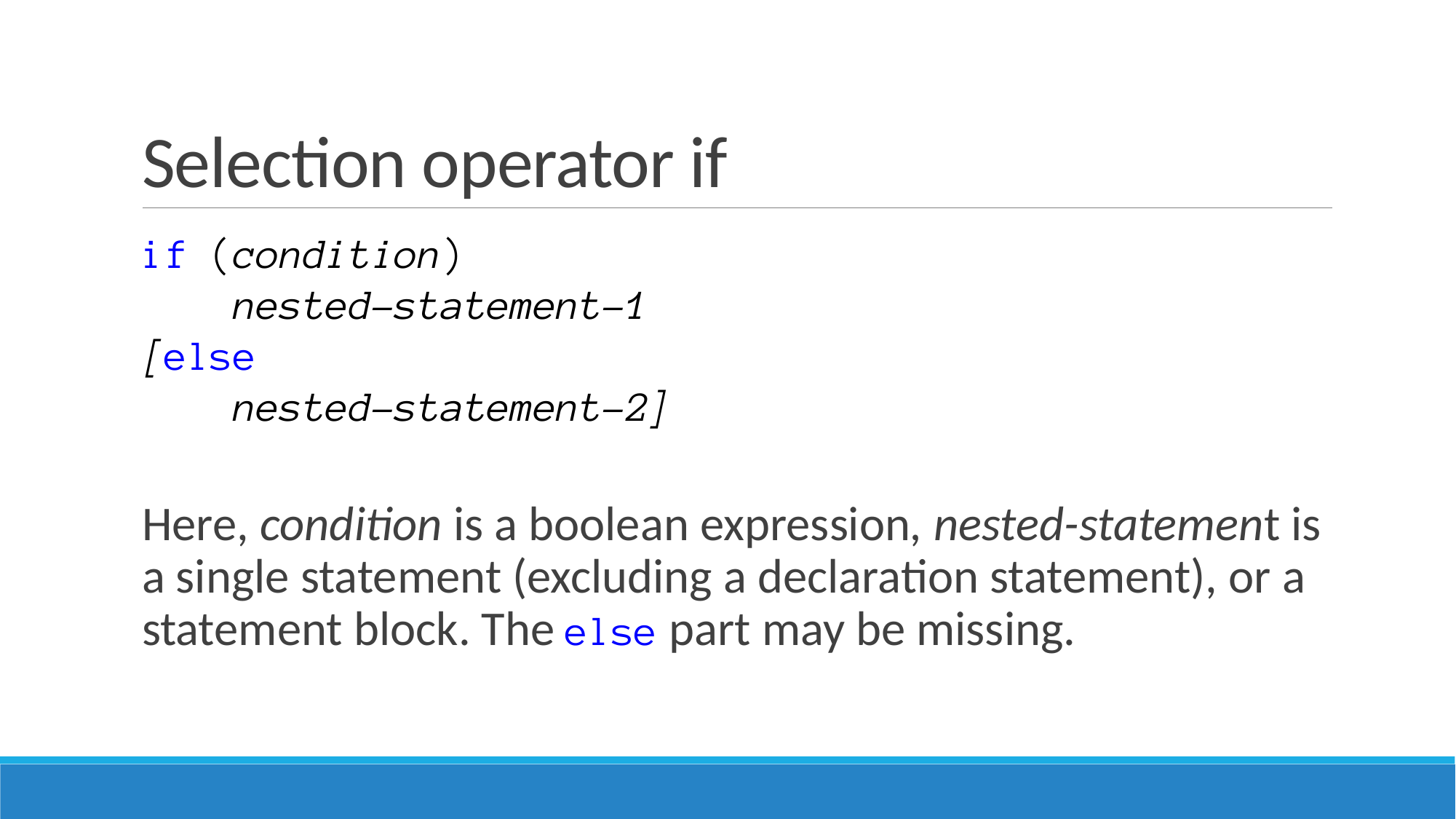

# Selection operator if
if (condition)
    nested-statement-1
[else
    nested-statement-2]

Here, condition is a boolean expression, nested-statement is a single statement (excluding a declaration statement), or a statement block. The else part may be missing.